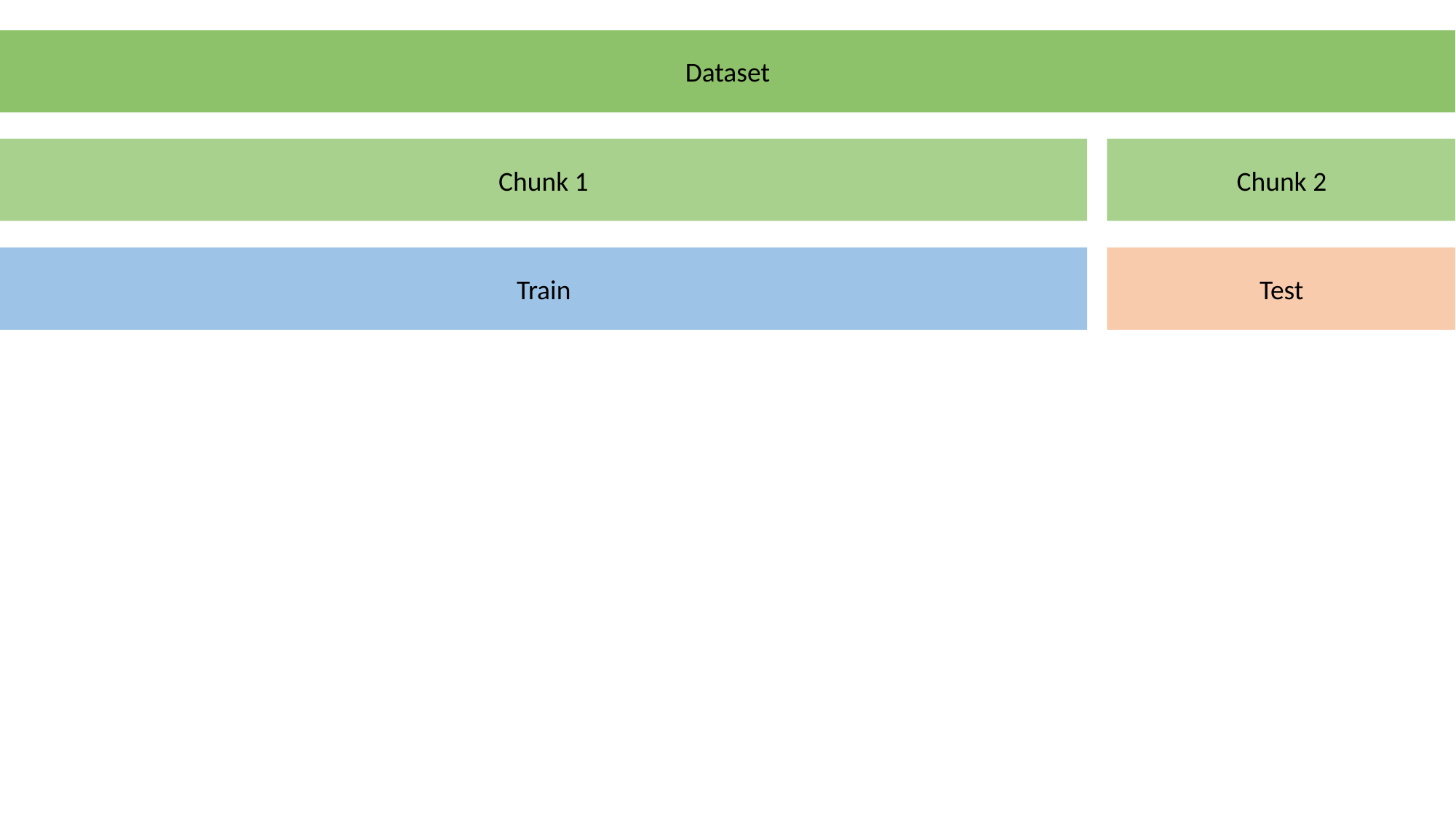

Dataset
Chunk 2
Chunk 1
Test
Train